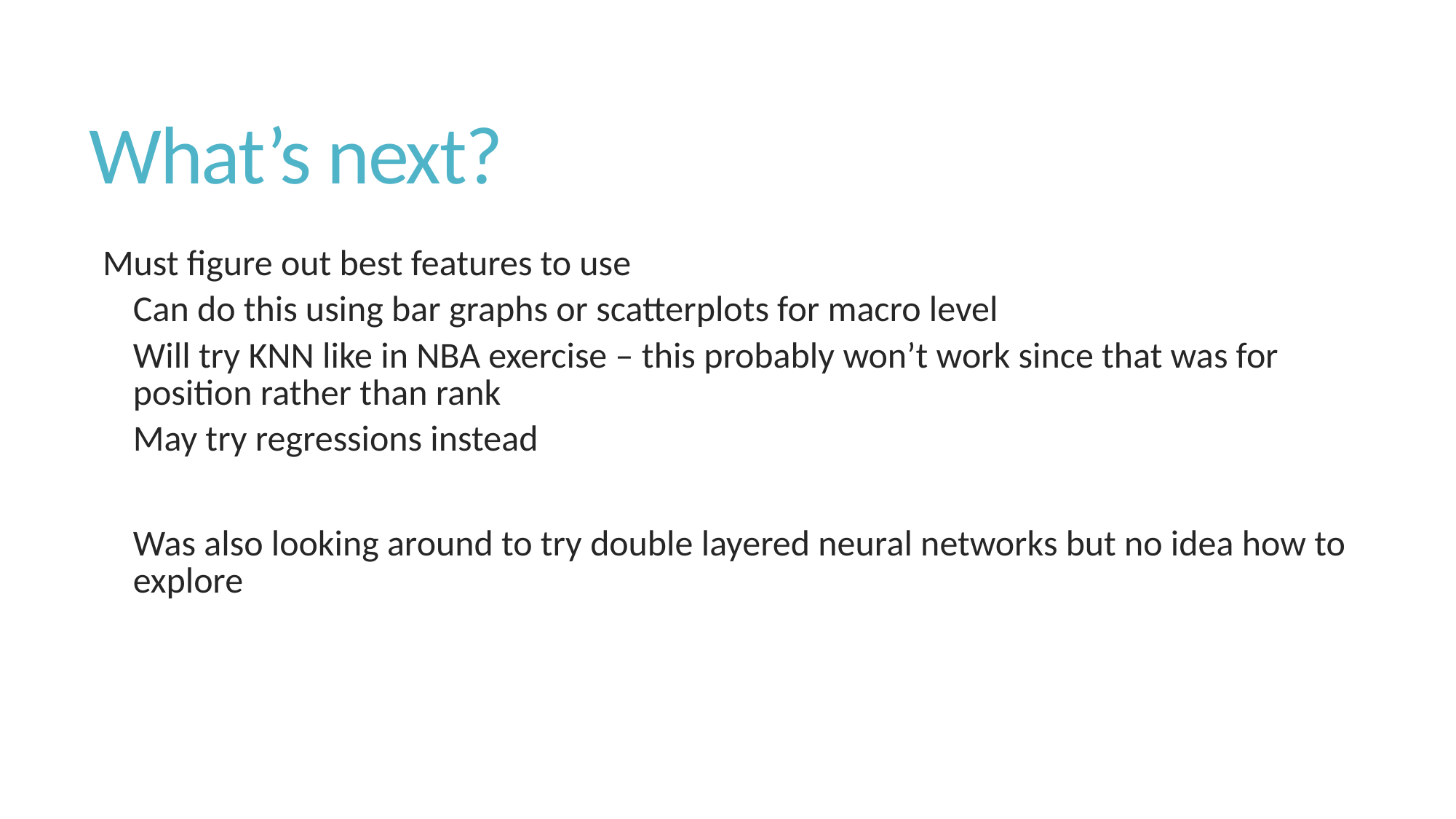

# What’s next?
Must figure out best features to use
Can do this using bar graphs or scatterplots for macro level
Will try KNN like in NBA exercise – this probably won’t work since that was for position rather than rank
May try regressions instead

Was also looking around to try double layered neural networks but no idea how to explore